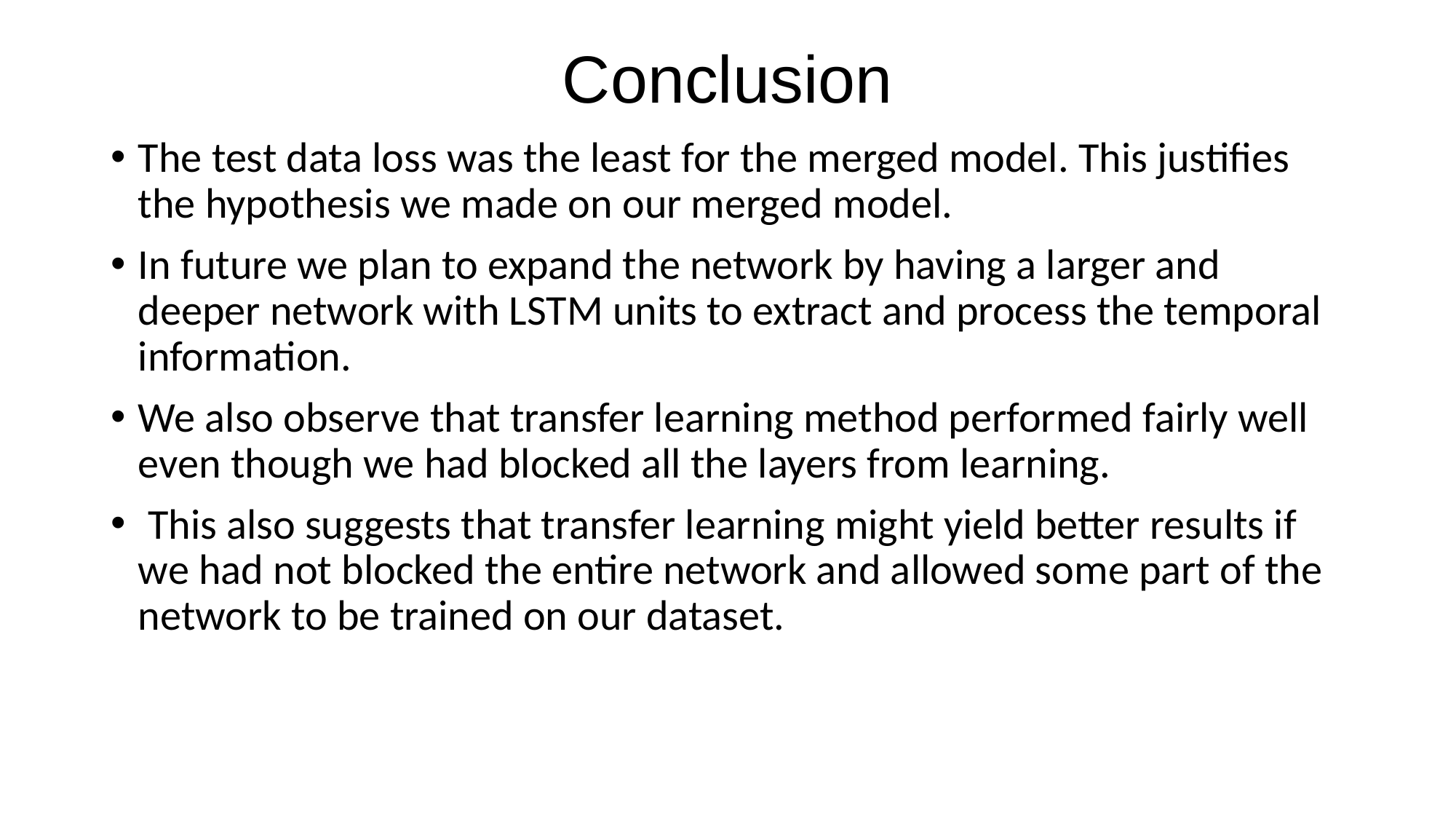

# Conclusion
The test data loss was the least for the merged model. This justifies the hypothesis we made on our merged model.
In future we plan to expand the network by having a larger and deeper network with LSTM units to extract and process the temporal information.
We also observe that transfer learning method performed fairly well even though we had blocked all the layers from learning.
 This also suggests that transfer learning might yield better results if we had not blocked the entire network and allowed some part of the network to be trained on our dataset.